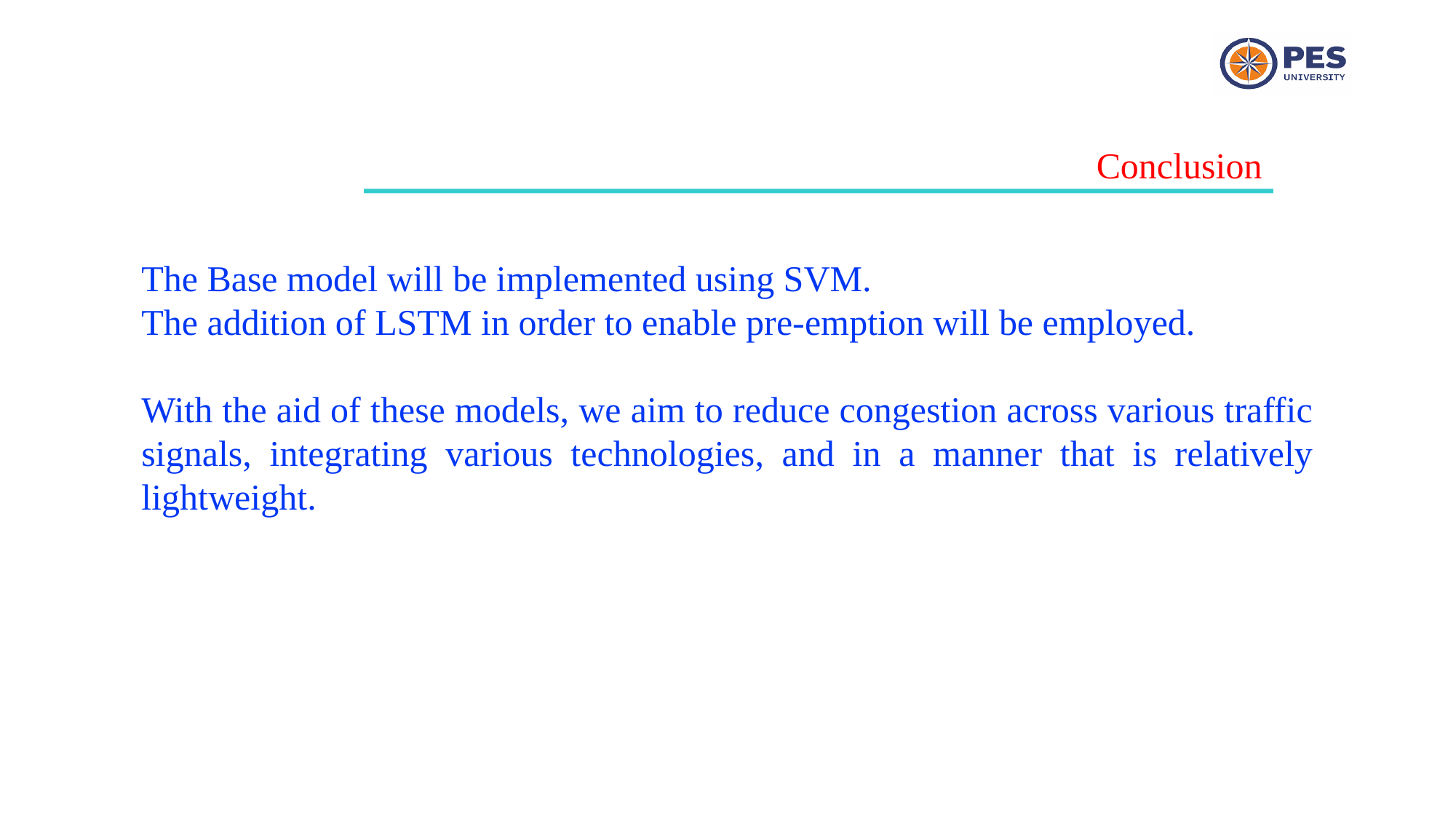

Conclusion

The Base model will be implemented using SVM.
The addition of LSTM in order to enable pre-emption will be employed.

With the aid of these models, we aim to reduce congestion across various traffic signals, integrating various technologies, and in a manner that is relatively lightweight.